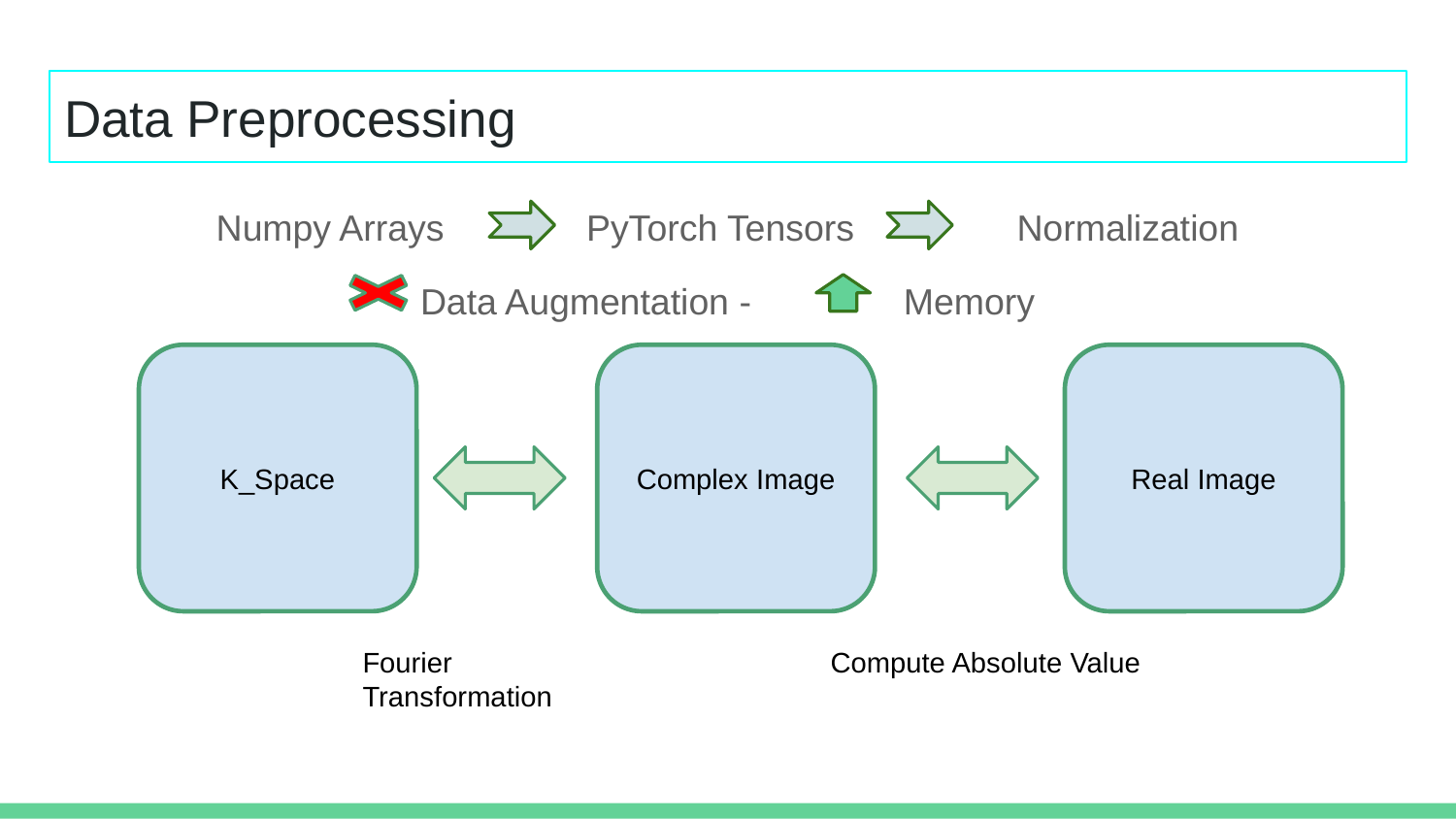

# Data Preprocessing
Numpy Arrays              PyTorch Tensors                Normalization
Data Augmentation -               Memory

K_Space
Complex Image
Real Image

Fourier Transformation
Compute Absolute Value